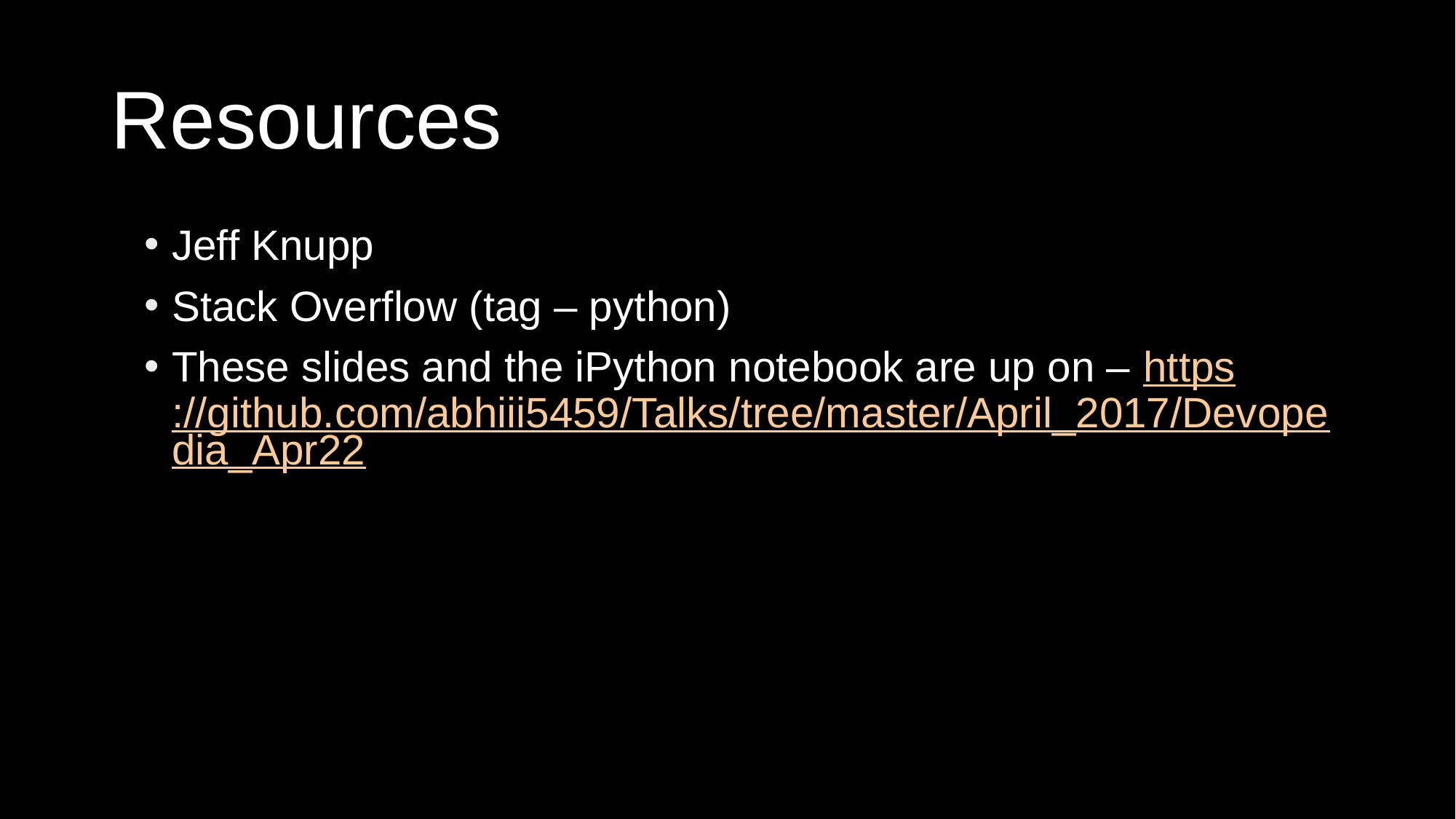

# Resources
Jeff Knupp
Stack Overflow (tag – python)
These slides and the iPython notebook are up on – https://github.com/abhiii5459/Talks/tree/master/April_2017/Devopedia_Apr22